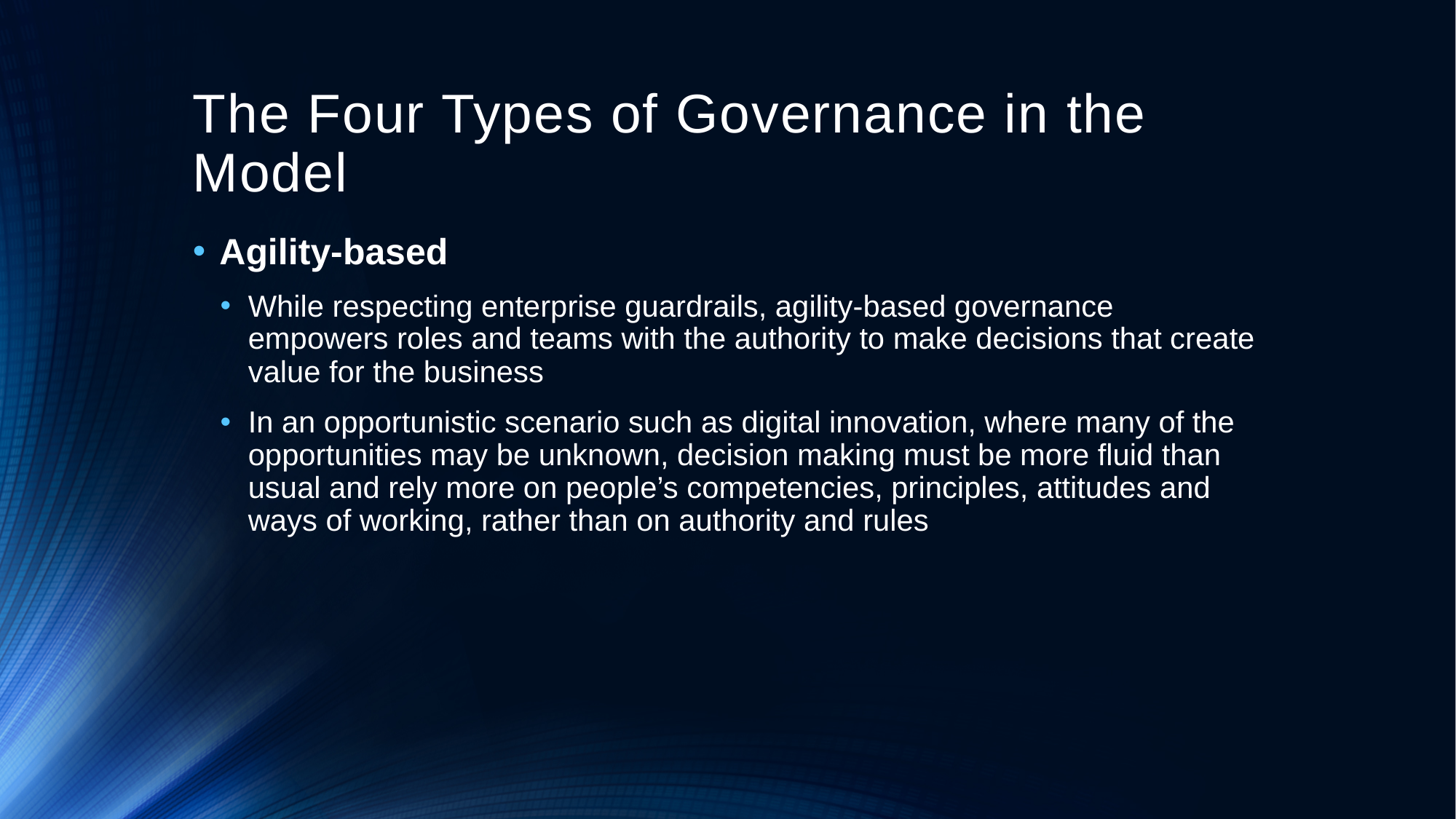

# The Four Types of Governance in the Model
Agility-based
While respecting enterprise guardrails, agility-based governance empowers roles and teams with the authority to make decisions that create value for the business
In an opportunistic scenario such as digital innovation, where many of the opportunities may be unknown, decision making must be more fluid than usual and rely more on people’s competencies, principles, attitudes and ways of working, rather than on authority and rules